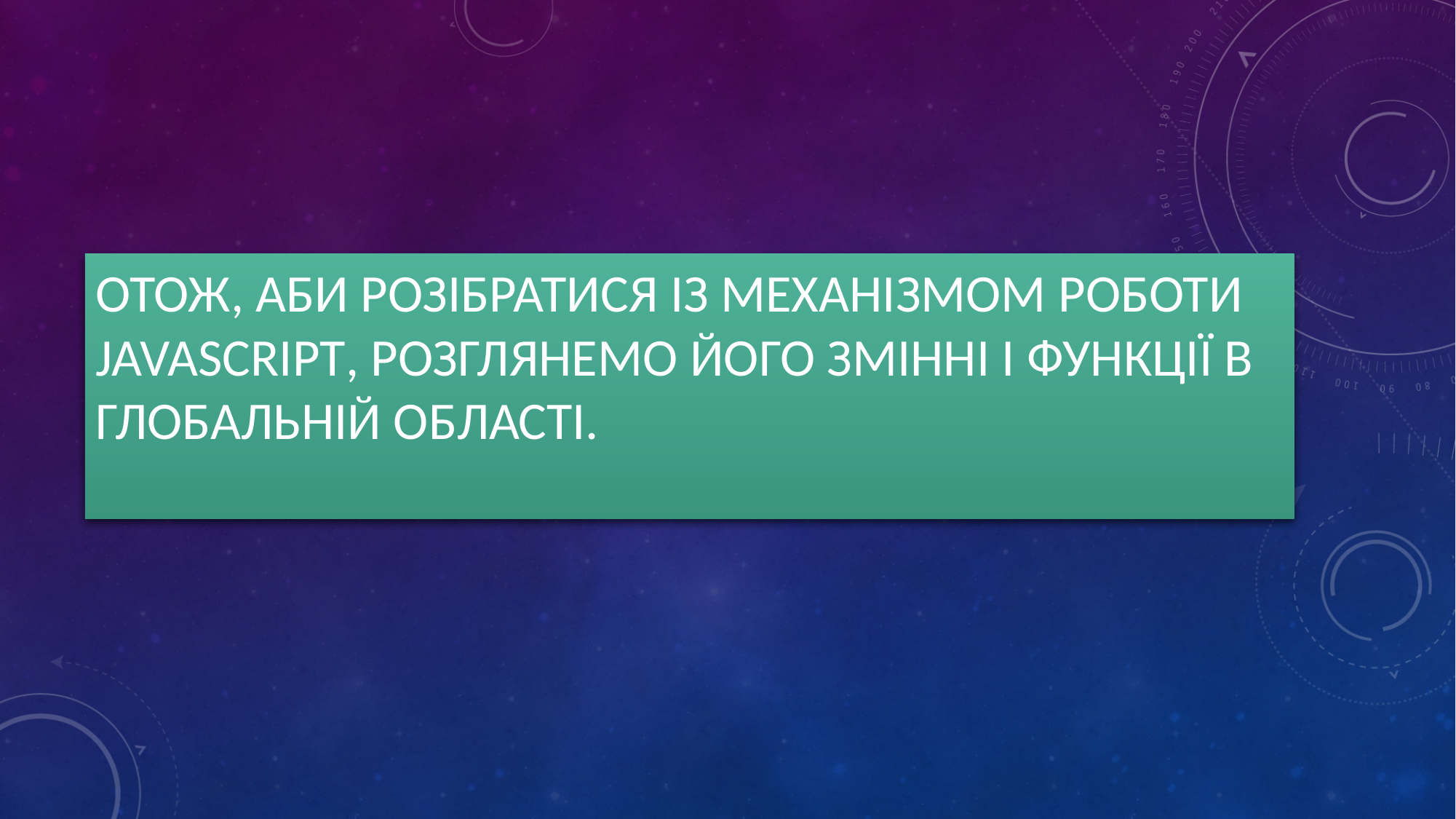

# Отож, Аби розібратися із механізмом роботи JavaScript, розглянемо його змінні і функції в глобальній області.